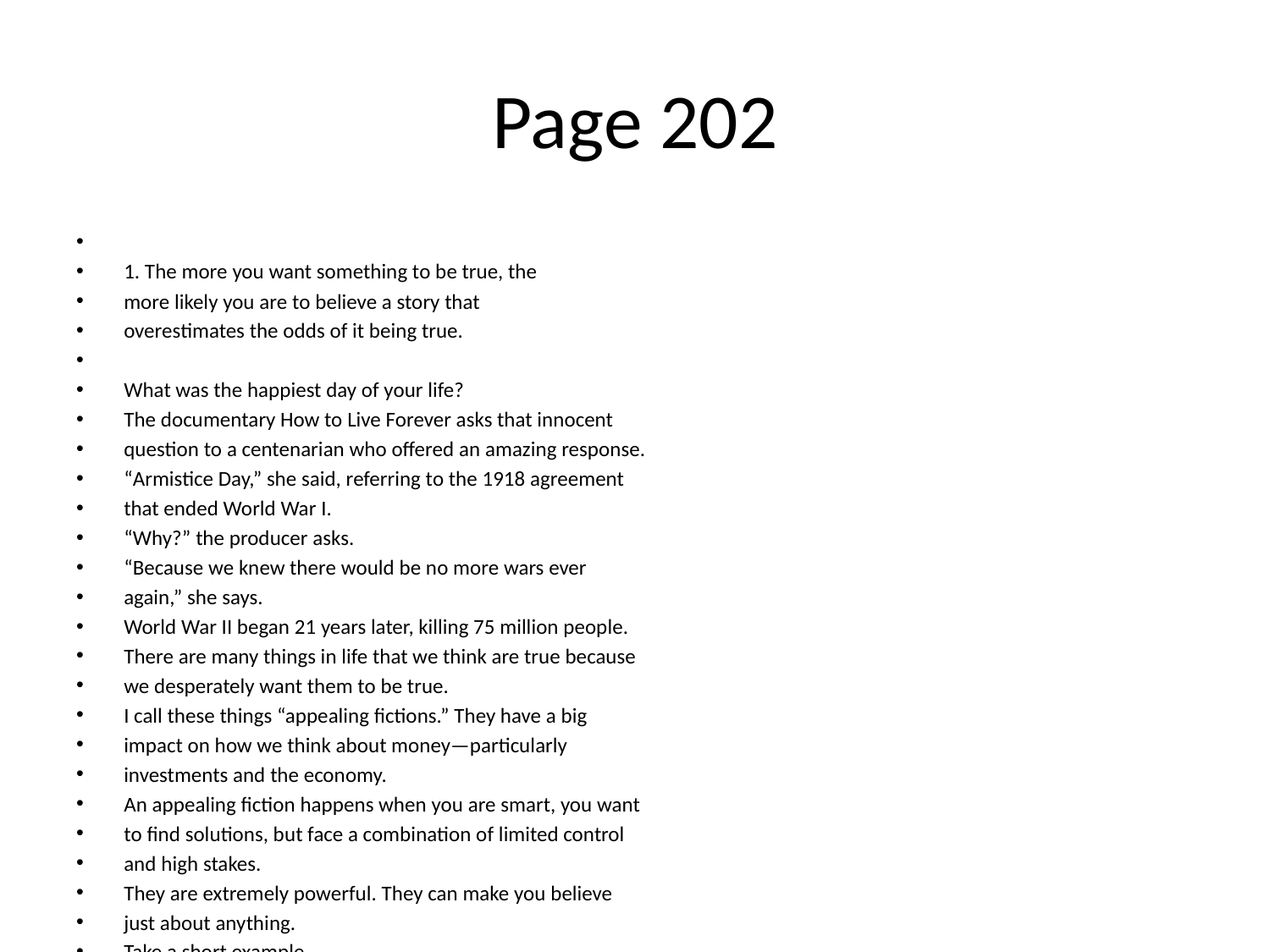

# Page 202

1. The more you want something to be true, the
more likely you are to believe a story that
overestimates the odds of it being true.

What was the happiest day of your life?
The documentary How to Live Forever asks that innocent
question to a centenarian who oﬀered an amazing response.
“Armistice Day,” she said, referring to the 1918 agreement
that ended World War I.
“Why?” the producer asks.
“Because we knew there would be no more wars ever
again,” she says.
World War II began 21 years later, killing 75 million people.
There are many things in life that we think are true because
we desperately want them to be true.
I call these things “appealing ﬁctions.” They have a big
impact on how we think about money—particularly
investments and the economy.
An appealing ﬁction happens when you are smart, you want
to ﬁnd solutions, but face a combination of limited control
and high stakes.
They are extremely powerful. They can make you believe
just about anything.
Take a short example.